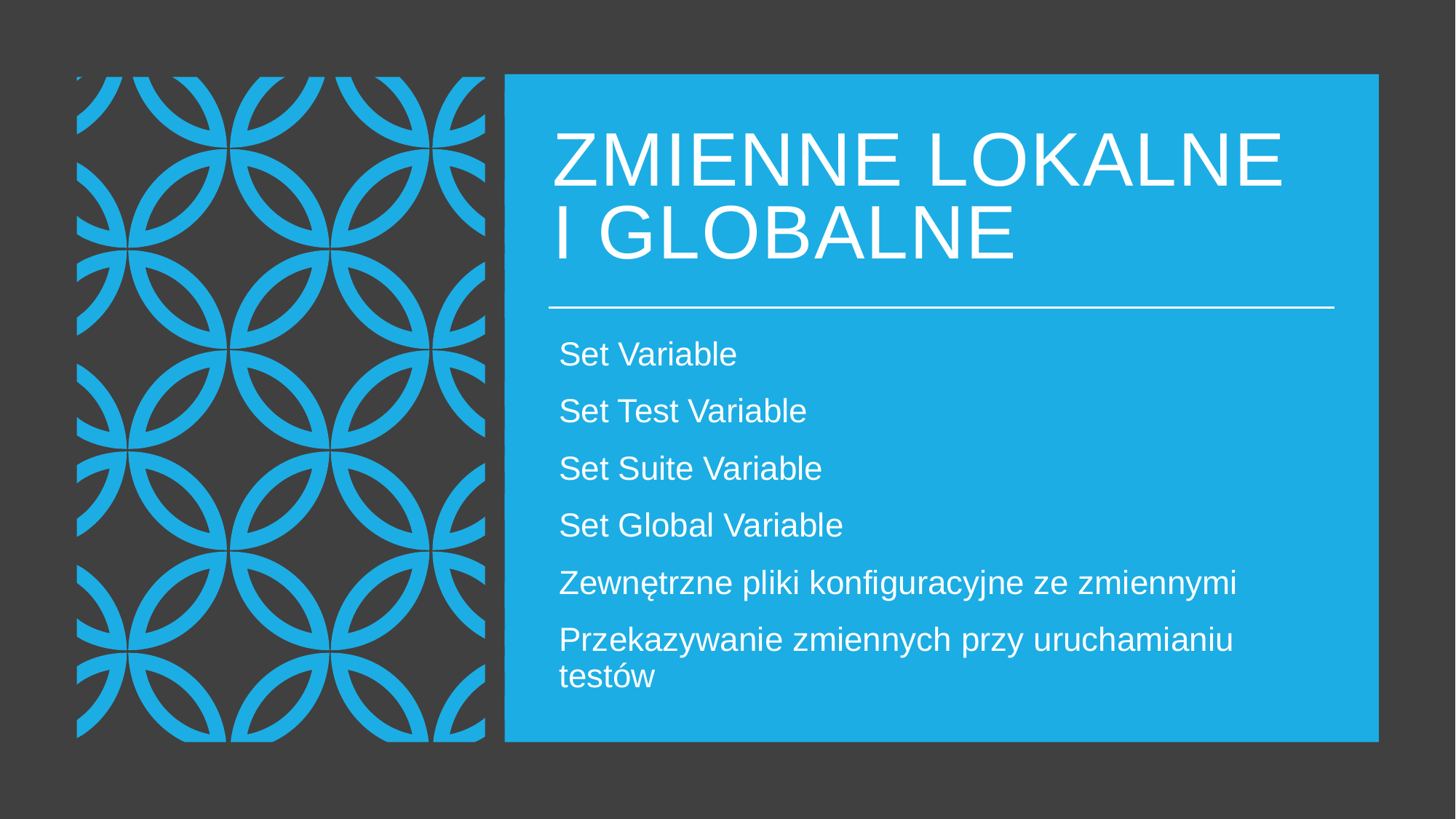

# Zmienne lokalne i globalne

Set Variable
Set Test Variable
Set Suite Variable
Set Global Variable
Zewnętrzne pliki konfiguracyjne ze zmiennymi
Przekazywanie zmiennych przy uruchamianiu testów